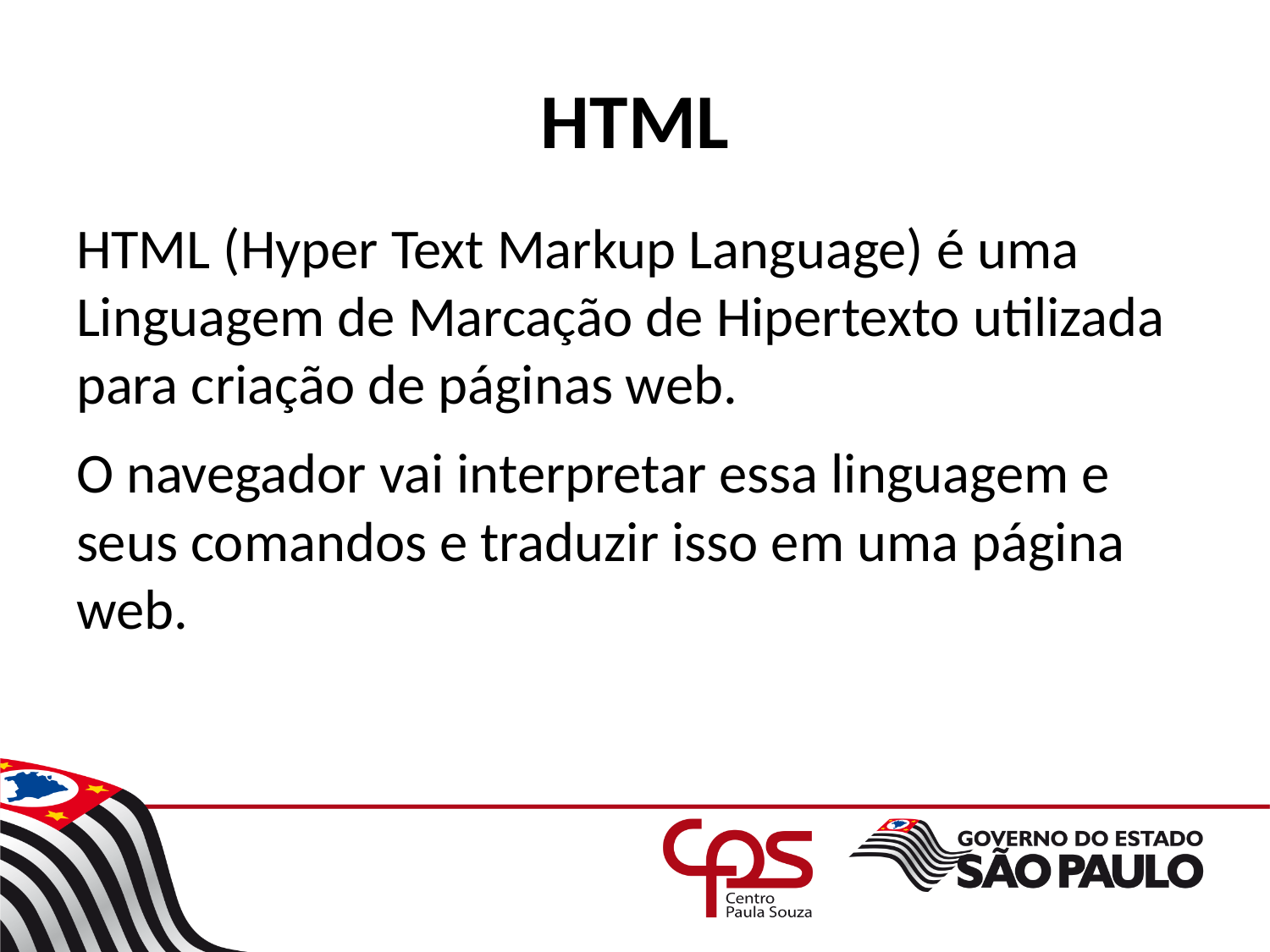

# HTML
HTML (Hyper Text Markup Language) é uma Linguagem de Marcação de Hipertexto utilizada para criação de páginas web.
O navegador vai interpretar essa linguagem e seus comandos e traduzir isso em uma página web.